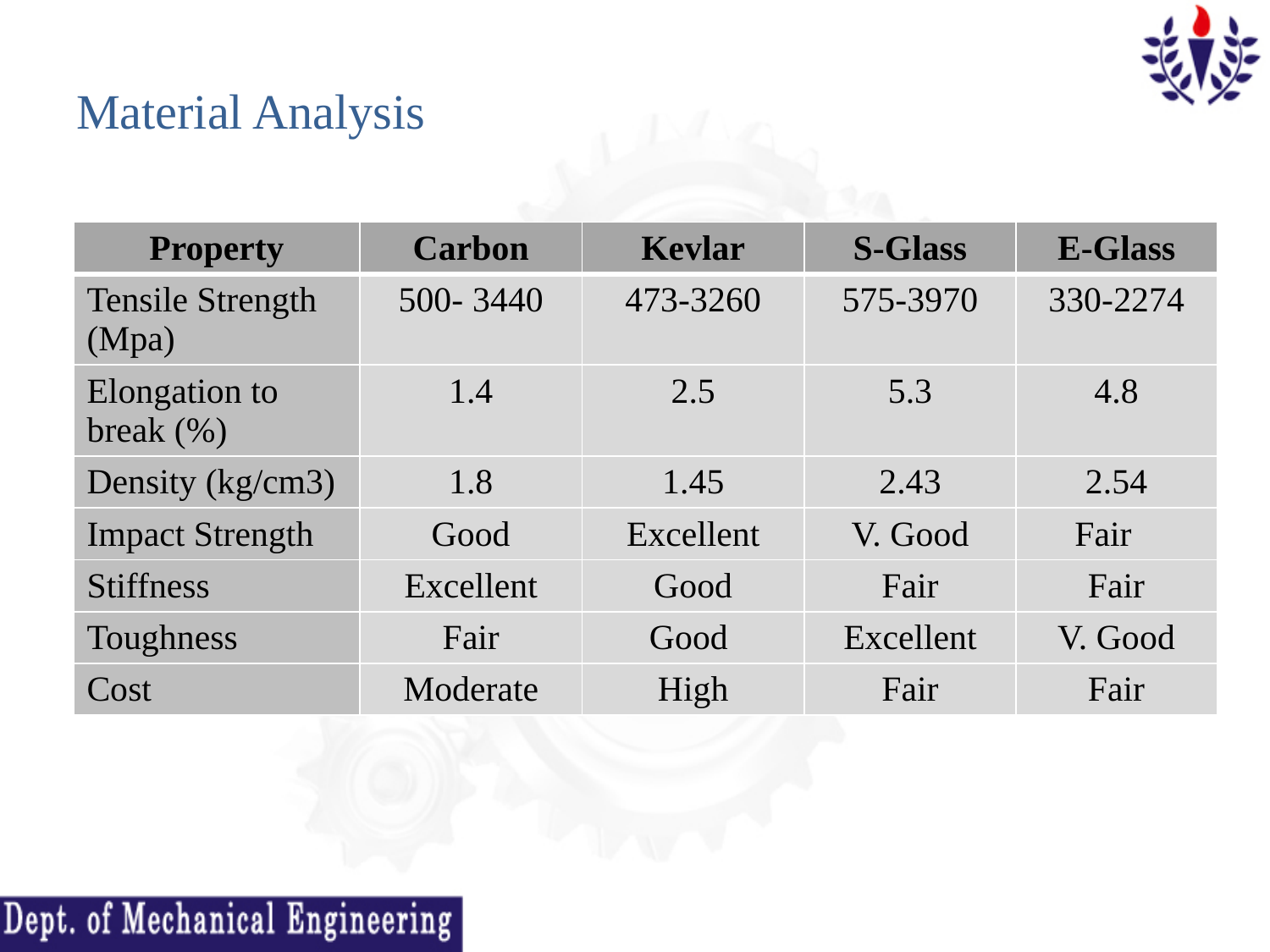

# Material Analysis
| Property | Carbon | Kevlar | S-Glass | E-Glass |
| --- | --- | --- | --- | --- |
| Tensile Strength (Mpa) | 500- 3440 | 473-3260 | 575-3970 | 330-2274 |
| Elongation to break (%) | 1.4 | 2.5 | 5.3 | 4.8 |
| Density (kg/cm3) | 1.8 | 1.45 | 2.43 | 2.54 |
| Impact Strength | Good | Excellent | V. Good | Fair |
| Stiffness | Excellent | Good | Fair | Fair |
| Toughness | Fair | Good | Excellent | V. Good |
| Cost | Moderate | High | Fair | Fair |